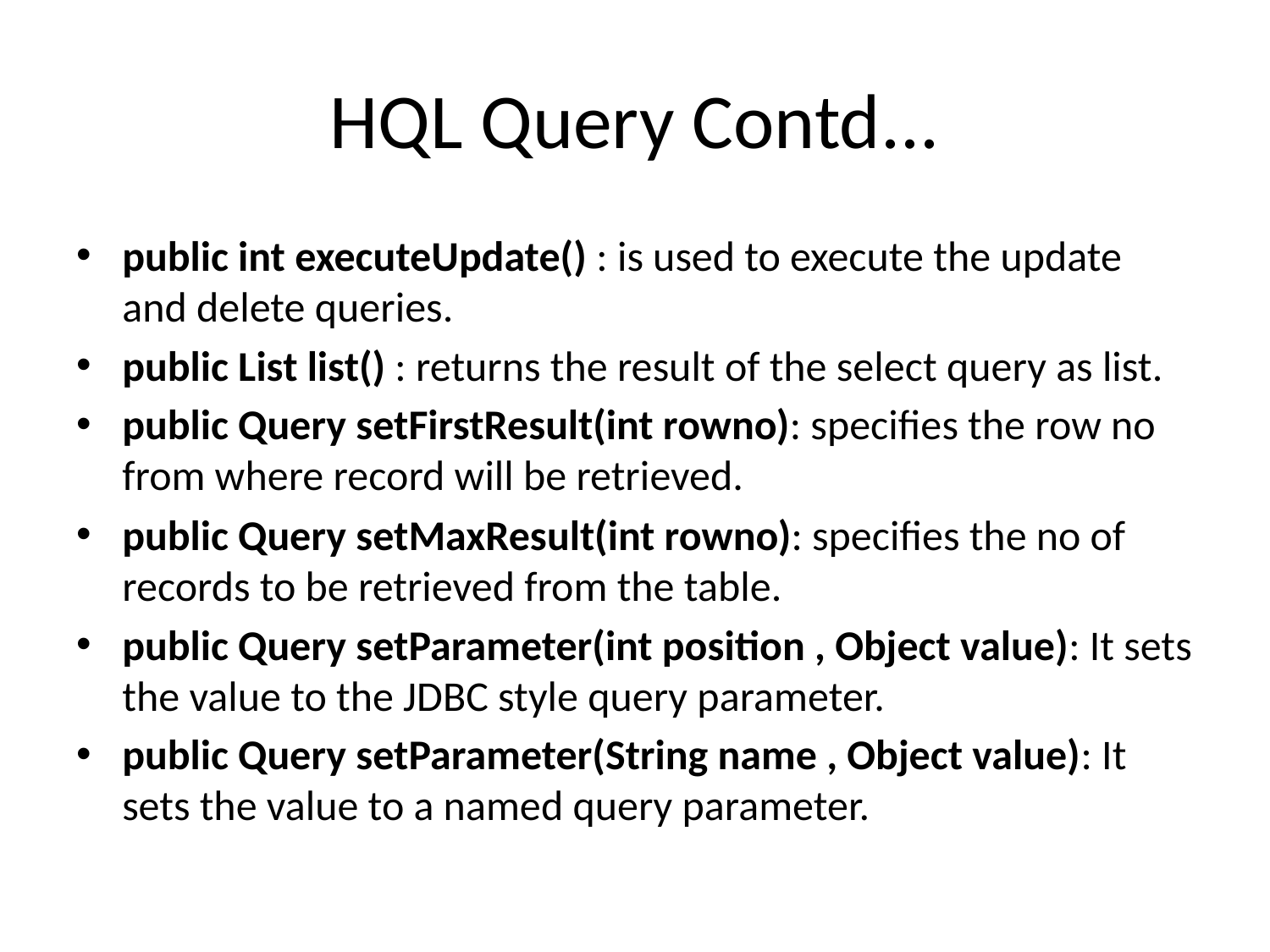

# HQL Query Contd...
public int executeUpdate() : is used to execute the update and delete queries.
public List list() : returns the result of the select query as list.
public Query setFirstResult(int rowno): specifies the row no from where record will be retrieved.
public Query setMaxResult(int rowno): specifies the no of records to be retrieved from the table.
public Query setParameter(int position , Object value): It sets the value to the JDBC style query parameter.
public Query setParameter(String name , Object value): It sets the value to a named query parameter.